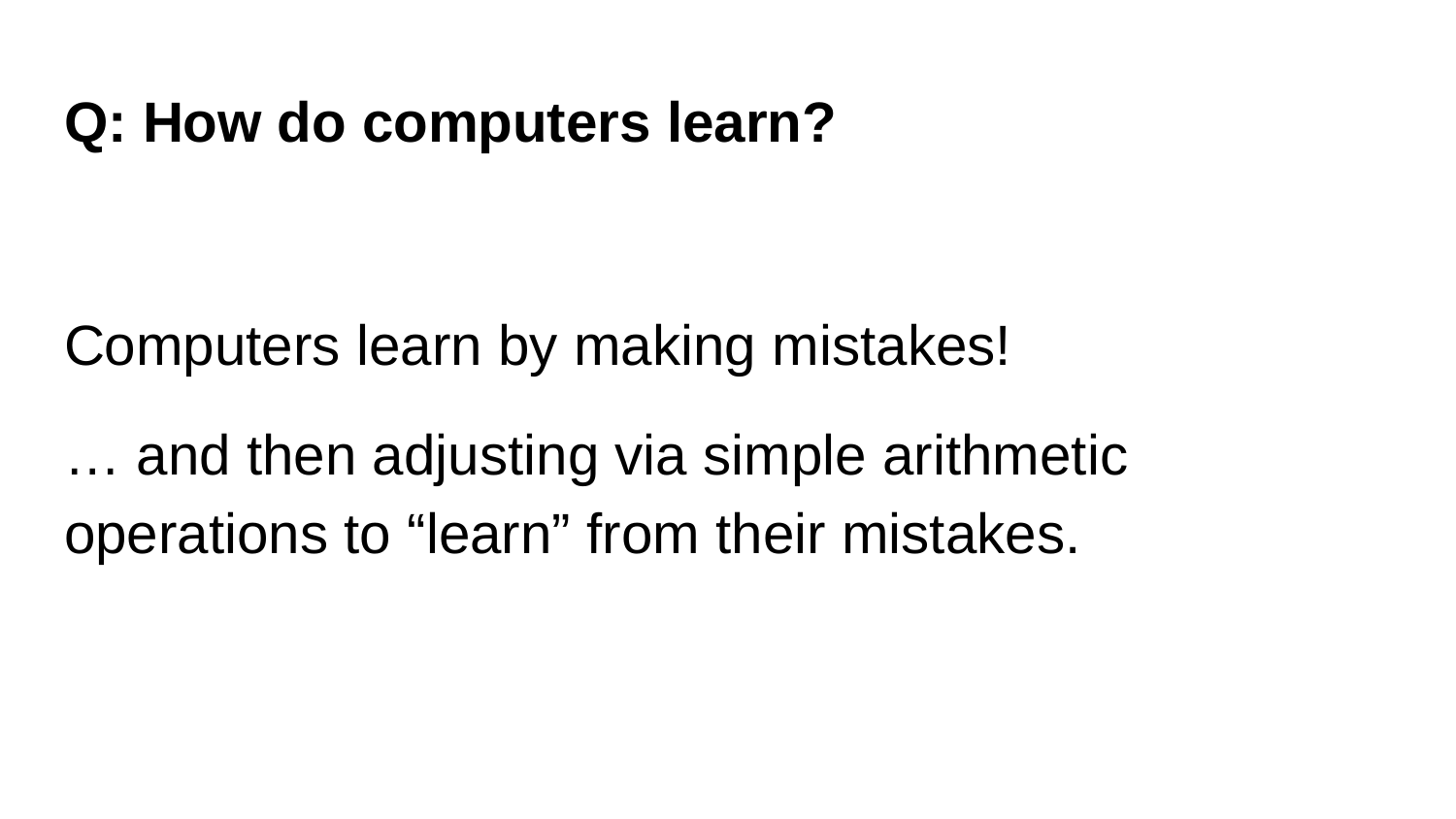

# Q: How do computers learn?

Computers learn by making mistakes!
… and then adjusting via simple arithmetic operations to “learn” from their mistakes.